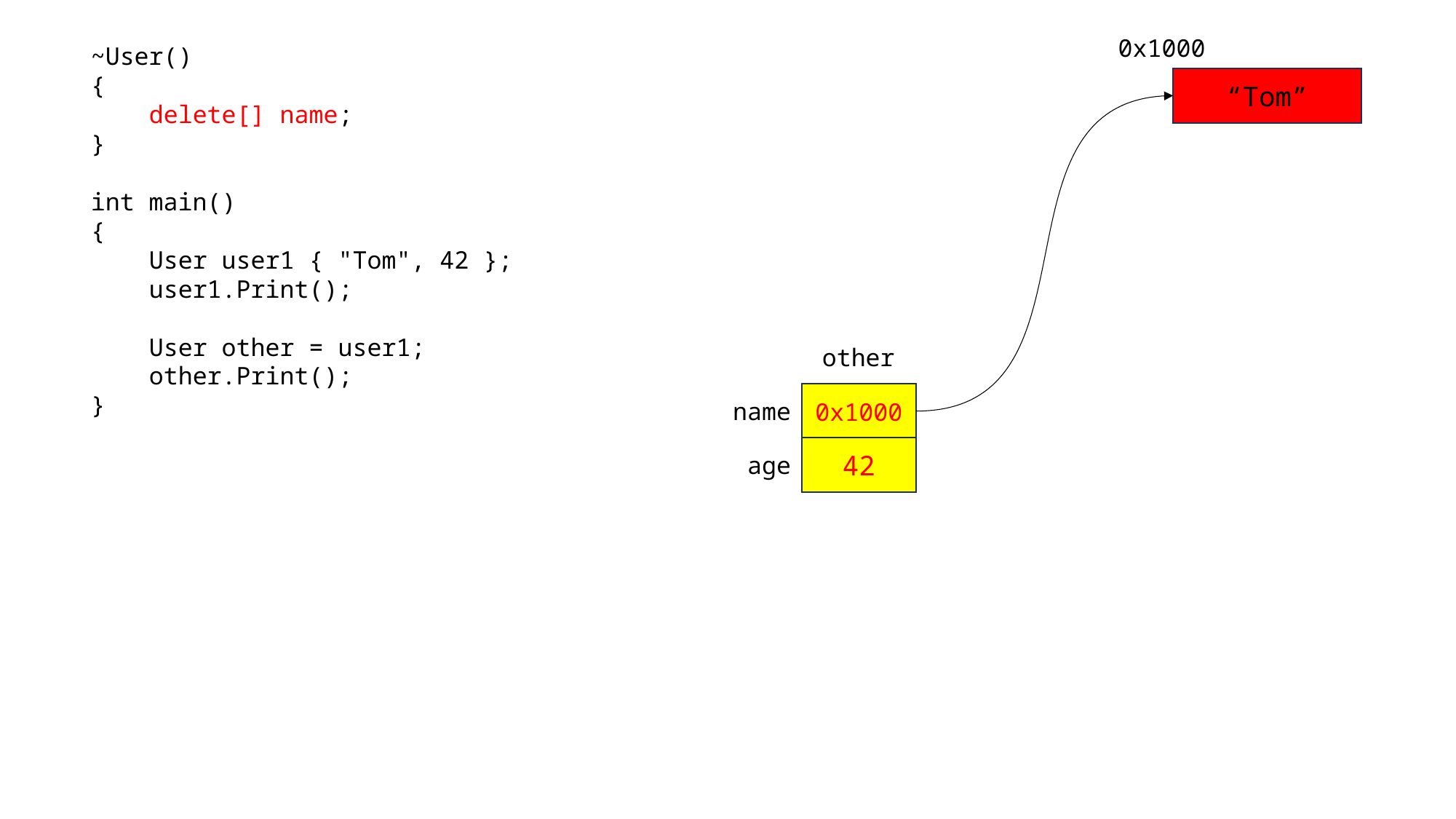

0x1000
    ~User()
    {
        delete[] name;
    }

    int main()
    {
        User user1 { "Tom", 42 };
        user1.Print();

        User other = user1;
        other.Print();
    }
“Tom”
other
0x1000
name
42
age